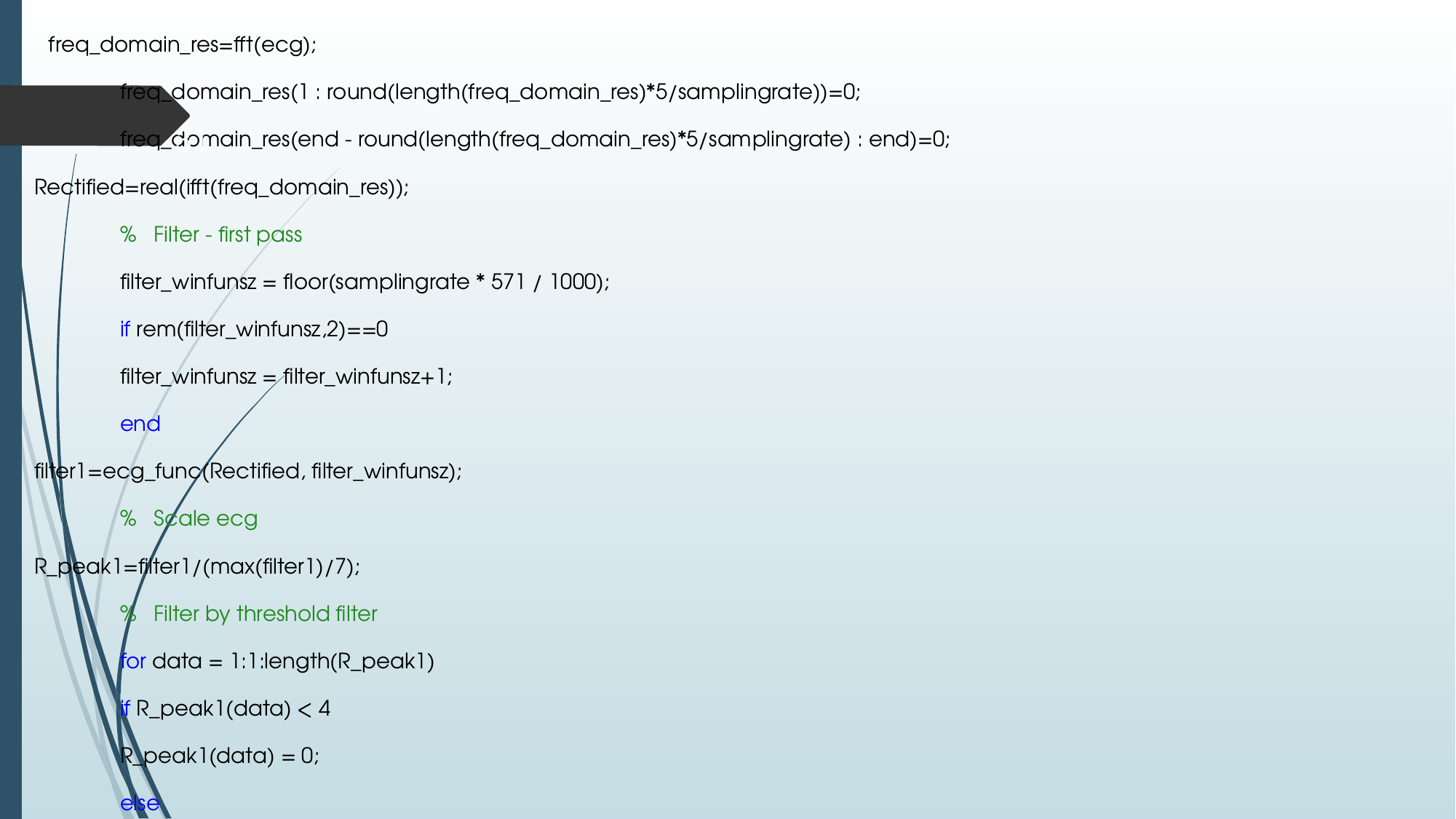

freq_domain_res=fft(ecg);
	freq_domain_res(1 : round(length(freq_domain_res)*5/samplingrate))=0;
	freq_domain_res(end - round(length(freq_domain_res)*5/samplingrate) : end)=0;
    Rectified=real(ifft(freq_domain_res));
	%   Filter - first pass
	filter_winfunsz = floor(samplingrate * 571 / 1000);
	if rem(filter_winfunsz,2)==0
    	filter_winfunsz = filter_winfunsz+1;
	end
    filter1=ecg_func(Rectified, filter_winfunsz);
	%   Scale ecg
    R_peak1=filter1/(max(filter1)/7);
	%   Filter by threshold filter
	for data = 1:1:length(R_peak1)
    	if R_peak1(data) < 4
        	R_peak1(data) = 0;
    	else

31